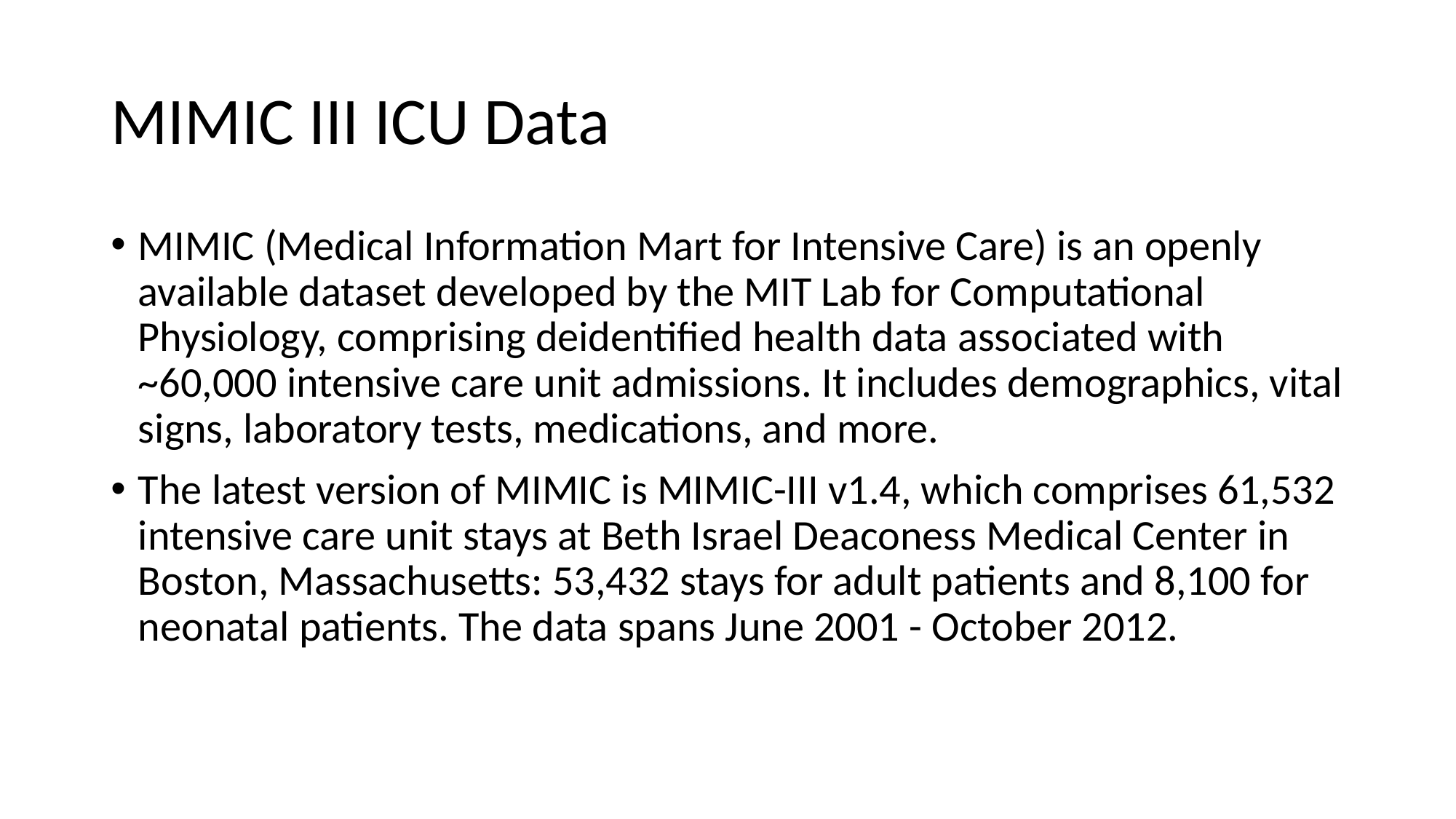

# MIMIC III ICU Data
MIMIC (Medical Information Mart for Intensive Care) is an openly available dataset developed by the MIT Lab for Computational Physiology, comprising deidentified health data associated with ~60,000 intensive care unit admissions. It includes demographics, vital signs, laboratory tests, medications, and more.
The latest version of MIMIC is MIMIC-III v1.4, which comprises 61,532 intensive care unit stays at Beth Israel Deaconess Medical Center in Boston, Massachusetts: 53,432 stays for adult patients and 8,100 for neonatal patients. The data spans June 2001 - October 2012.